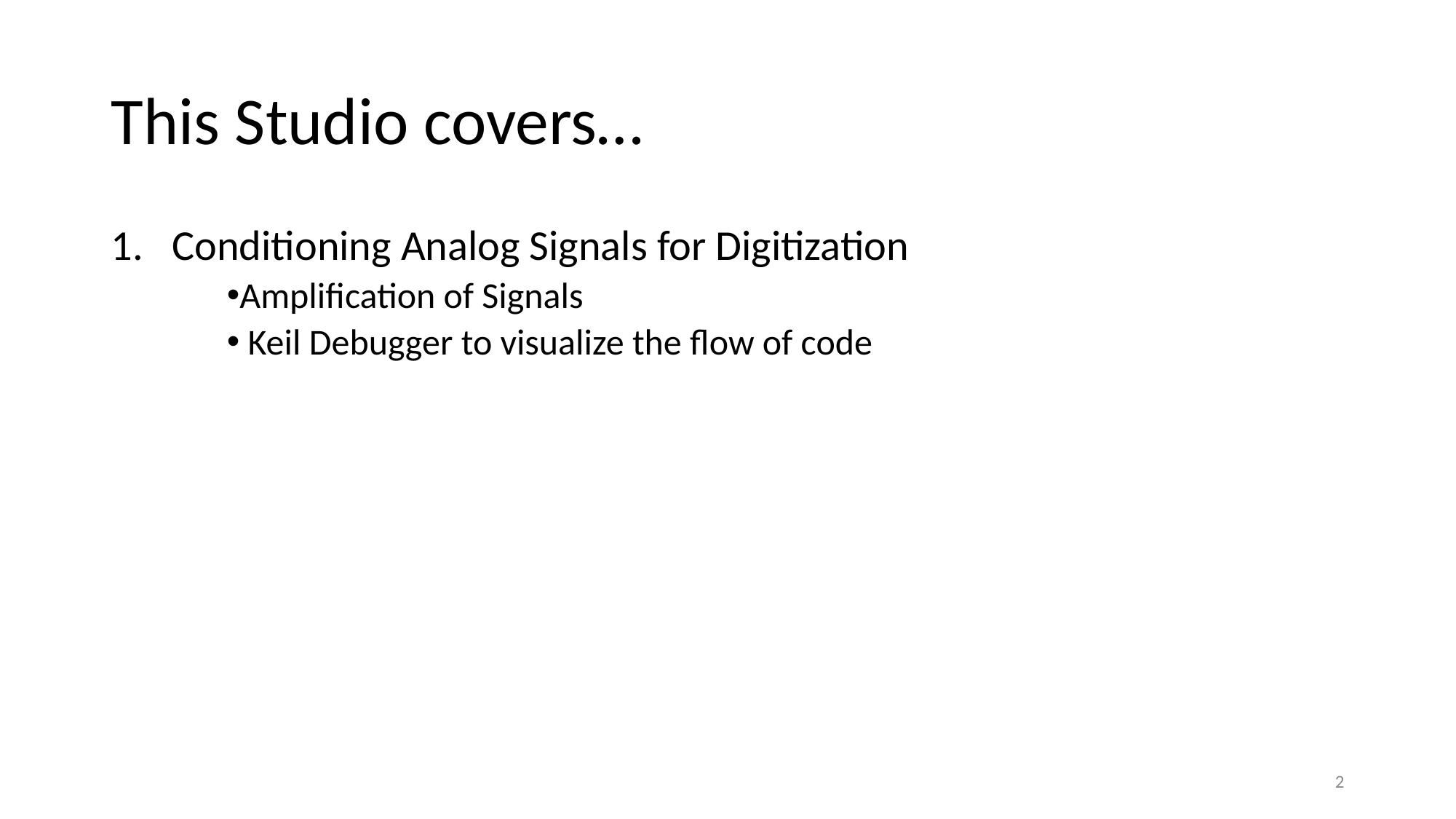

# This Studio covers…
Conditioning Analog Signals for Digitization
Amplification of Signals
 Keil Debugger to visualize the flow of code
2